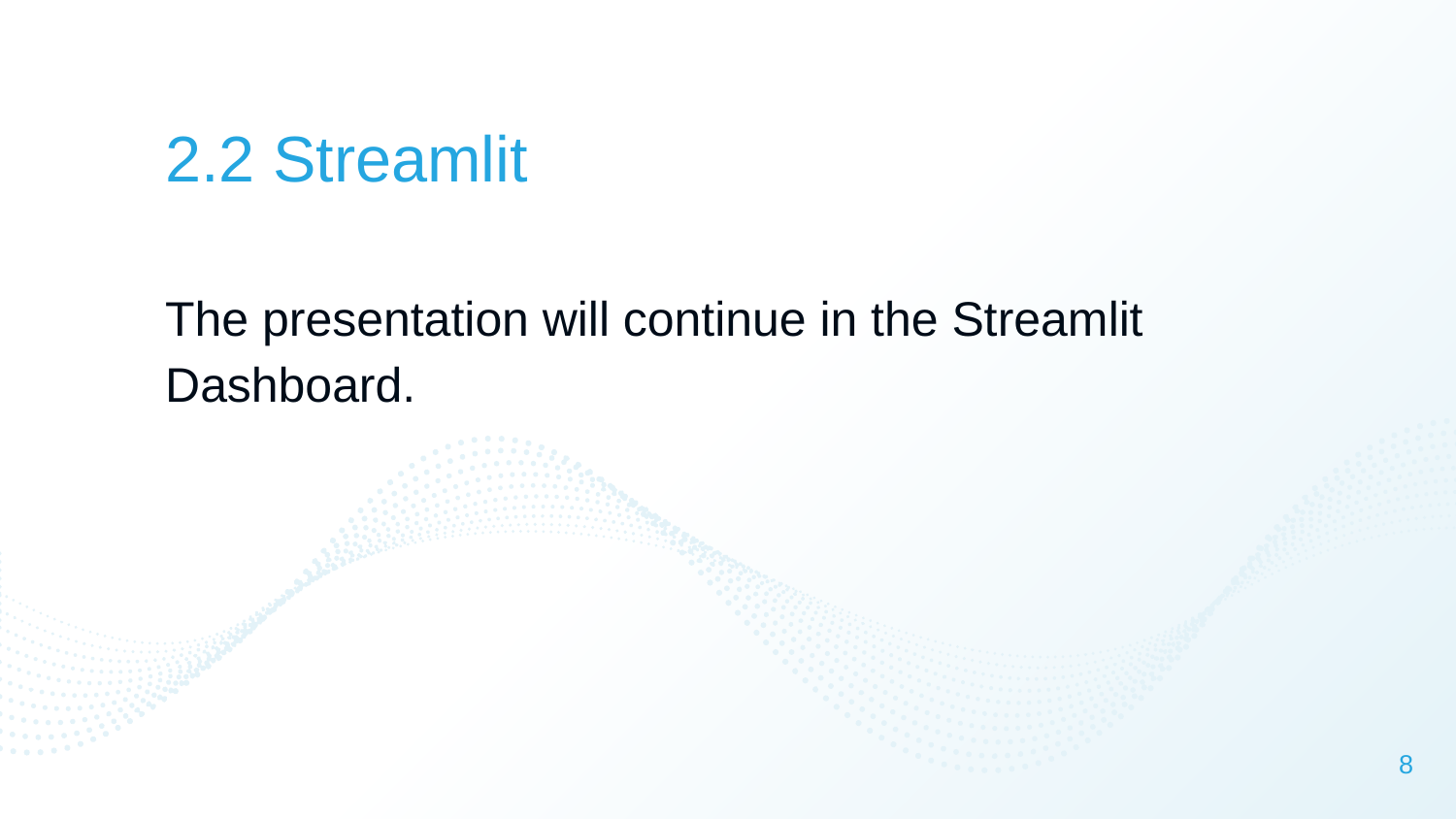

# 2.2 Streamlit
The presentation will continue in the Streamlit Dashboard.
8